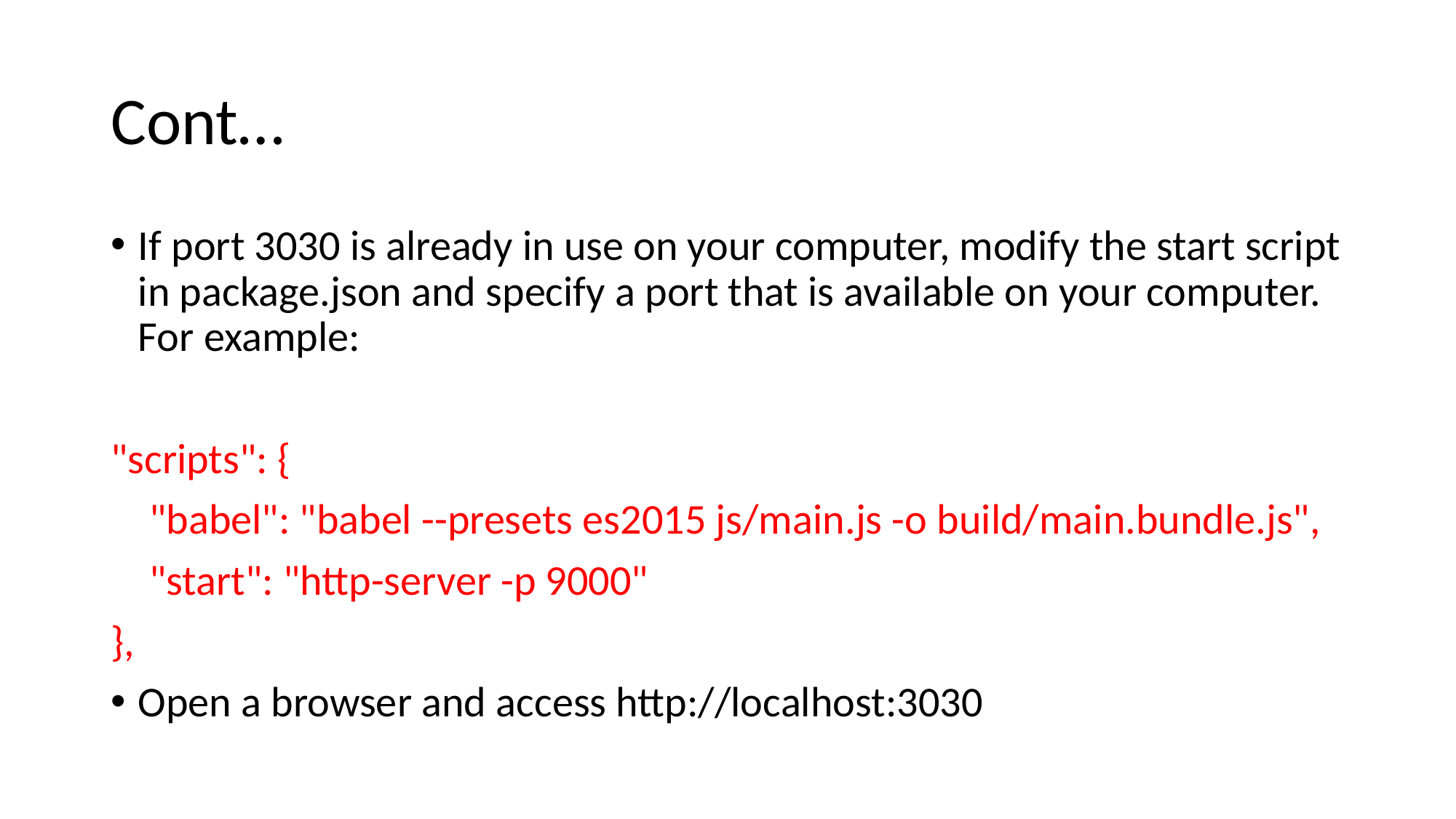

# Cont…
If port 3030 is already in use on your computer, modify the start script in package.json and specify a port that is available on your computer. For example:

"scripts": {
    "babel": "babel --presets es2015 js/main.js -o build/main.bundle.js",
    "start": "http-server -p 9000"
},
Open a browser and access http://localhost:3030